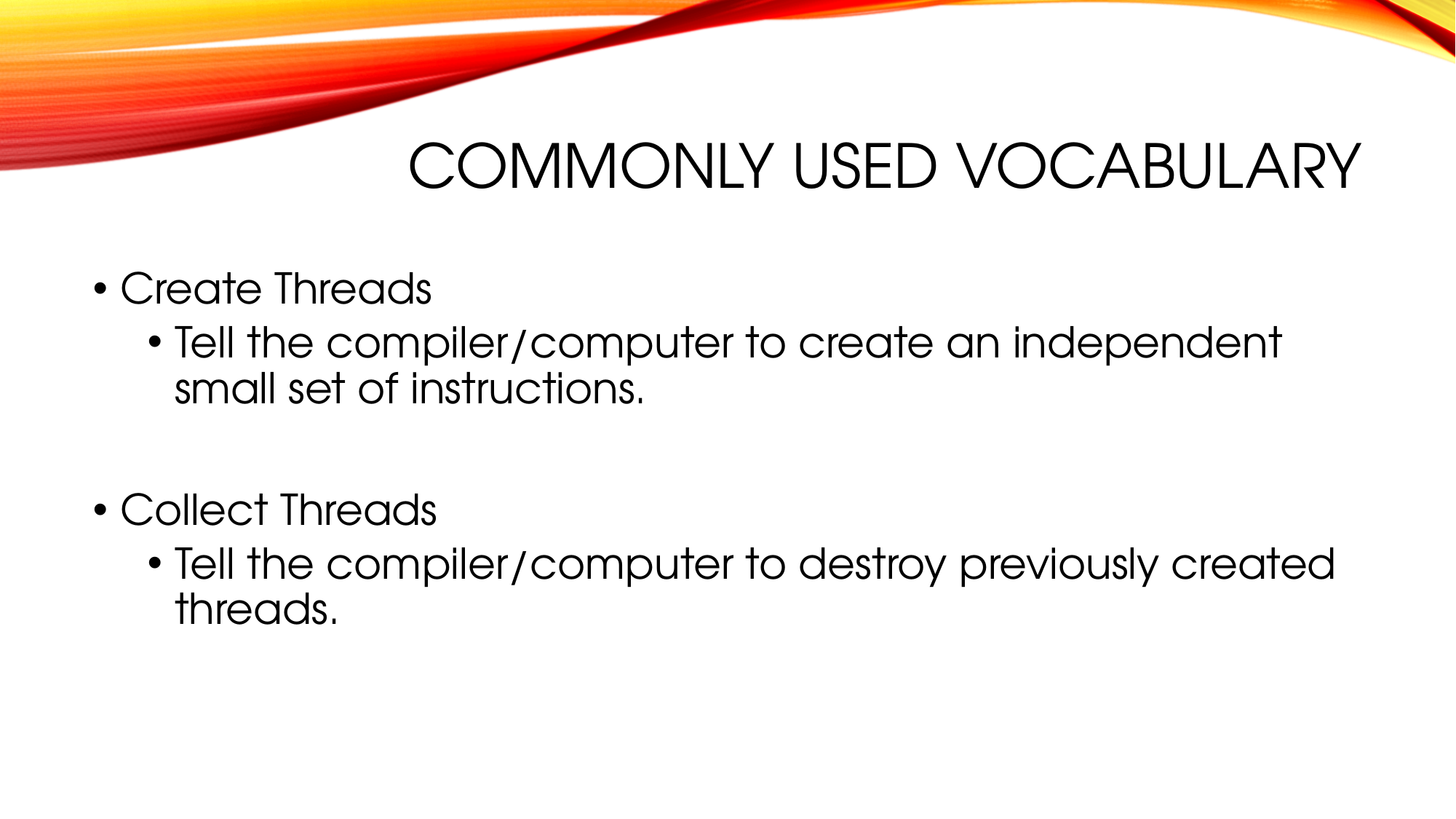

# Commonly Used Vocabulary
Create Threads
Tell the compiler/computer to create an independent small set of instructions.

Collect Threads
Tell the compiler/computer to destroy previously created threads.